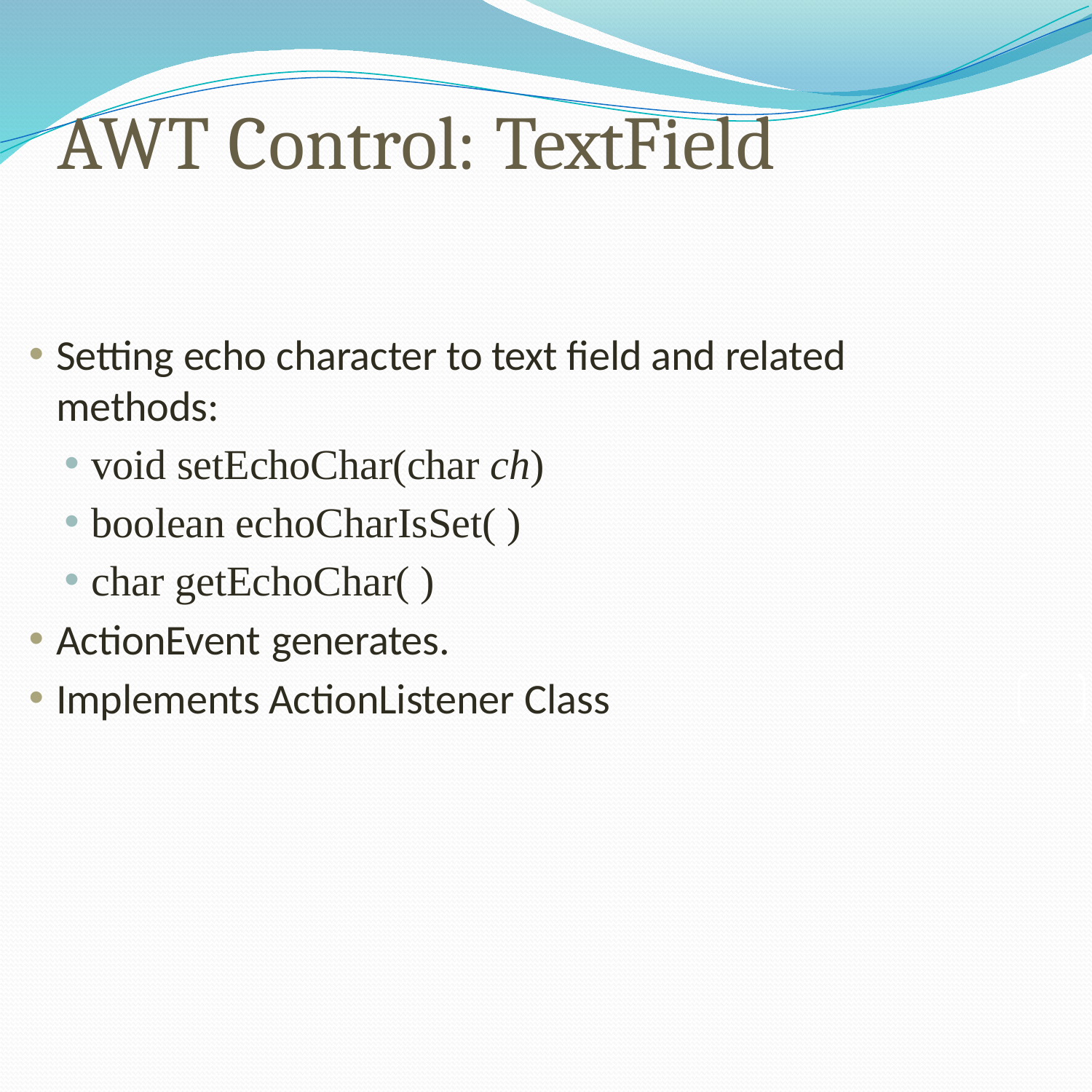

# AWT Control: TextField
Setting echo character to text field and related methods:
void setEchoChar(char ch)
boolean echoCharIsSet( )
char getEchoChar( )
ActionEvent generates.
Implements ActionListener Class